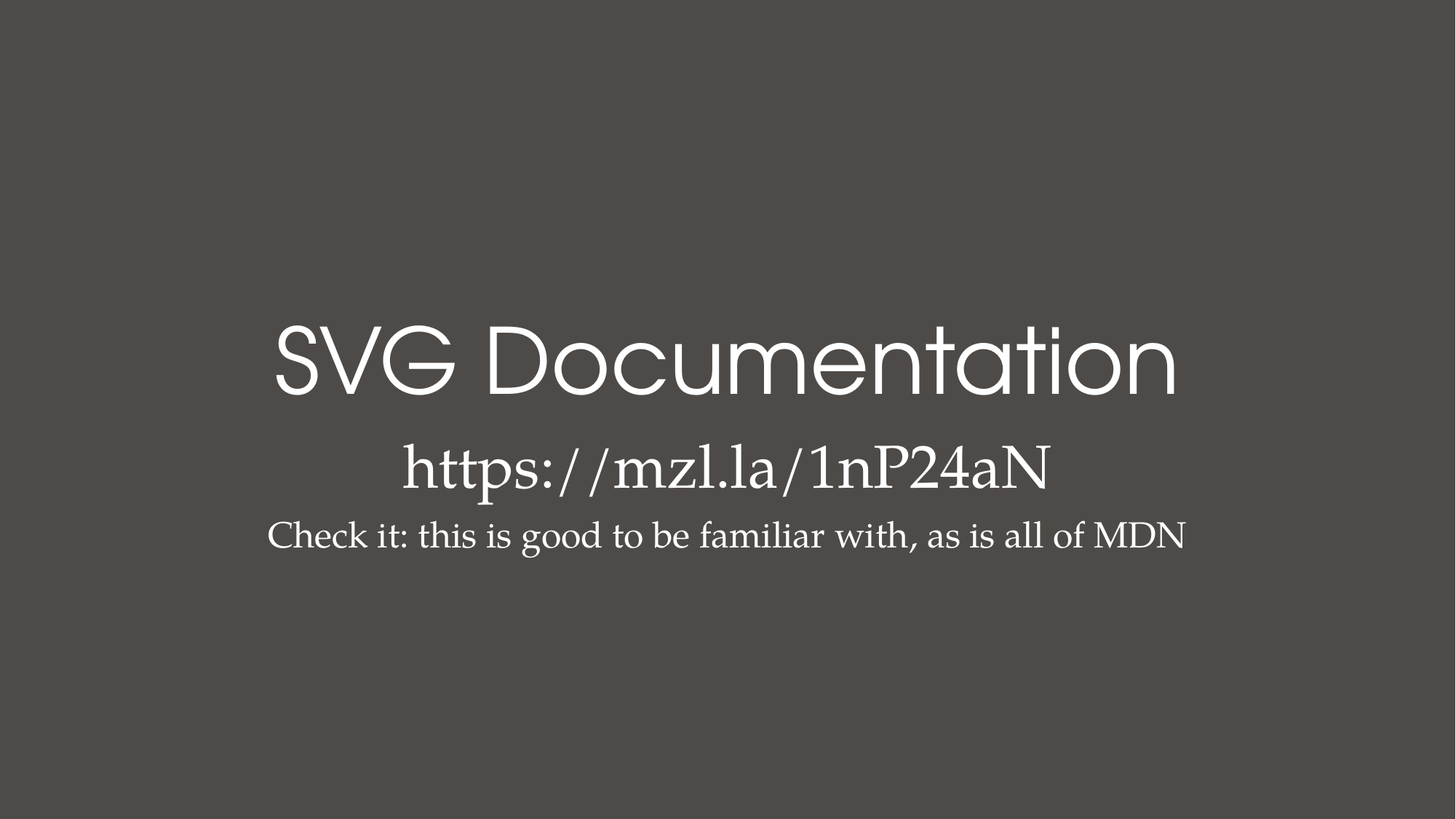

# SVG Documentation
https://mzl.la/1nP24aN
Check it: this is good to be familiar with, as is all of MDN